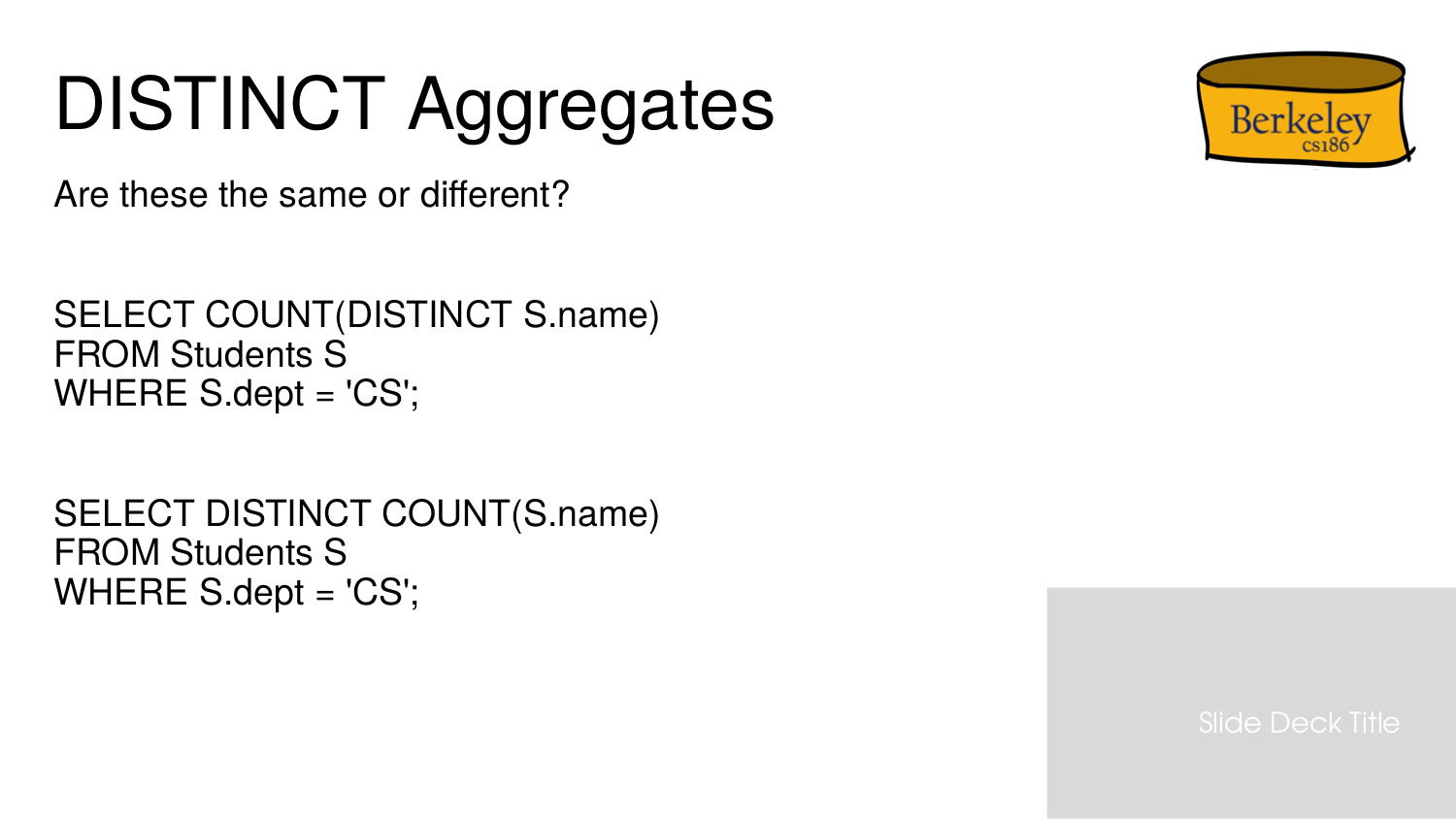

# DISTINCT Aggregates
Are these the same or different?
SELECT COUNT(DISTINCT S.name)
FROM Students S
WHERE S.dept = 'CS';
SELECT DISTINCT COUNT(S.name)
FROM Students S
WHERE S.dept = 'CS';